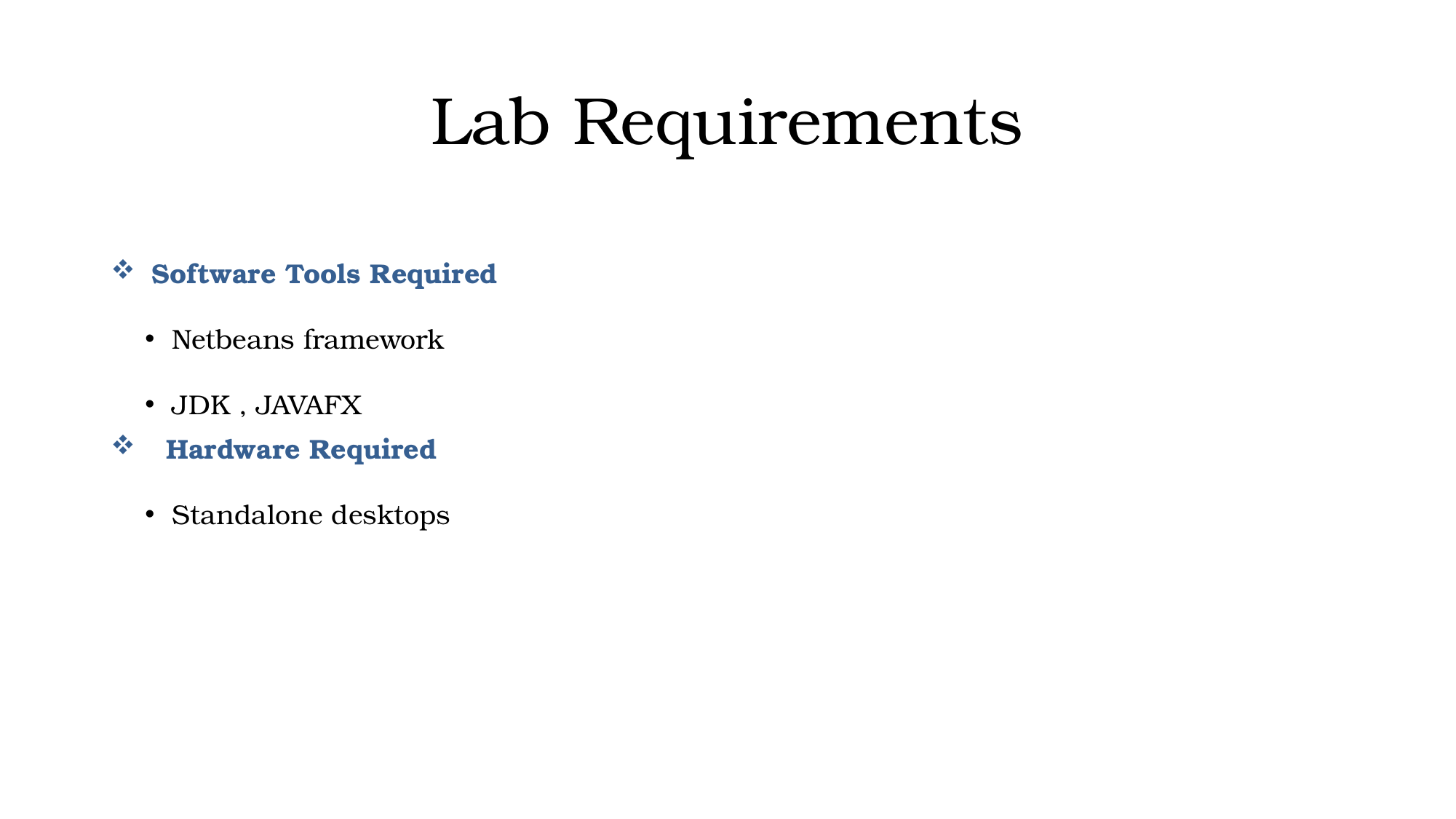

# Lab Requirements
Software Tools Required
Netbeans framework
JDK , JAVAFX
   Hardware Required
Standalone desktops